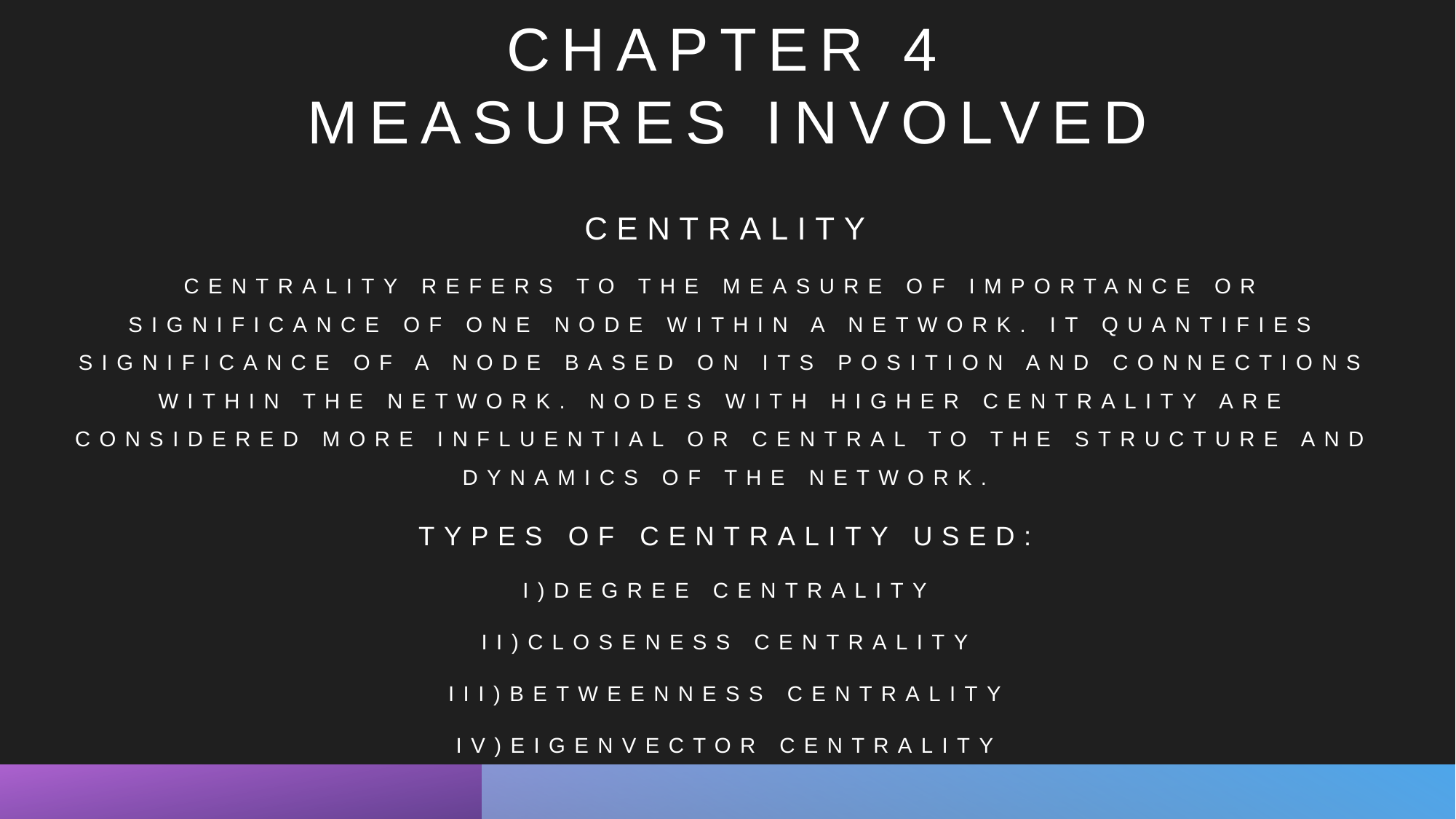

# CHAPTER 4 MEASURES INVOLVED
Centrality
Centrality refers to the measure of importance or significance of one node within a network. It quantifies significance of a node based on its position and connections within the network. Nodes with higher centrality are considered more influential or central to the structure and dynamics of the network.
Types of centrality used:
i)Degree centrality
ii)Closeness centrality
iii)Betweenness centrality
iv)Eigenvector centrality